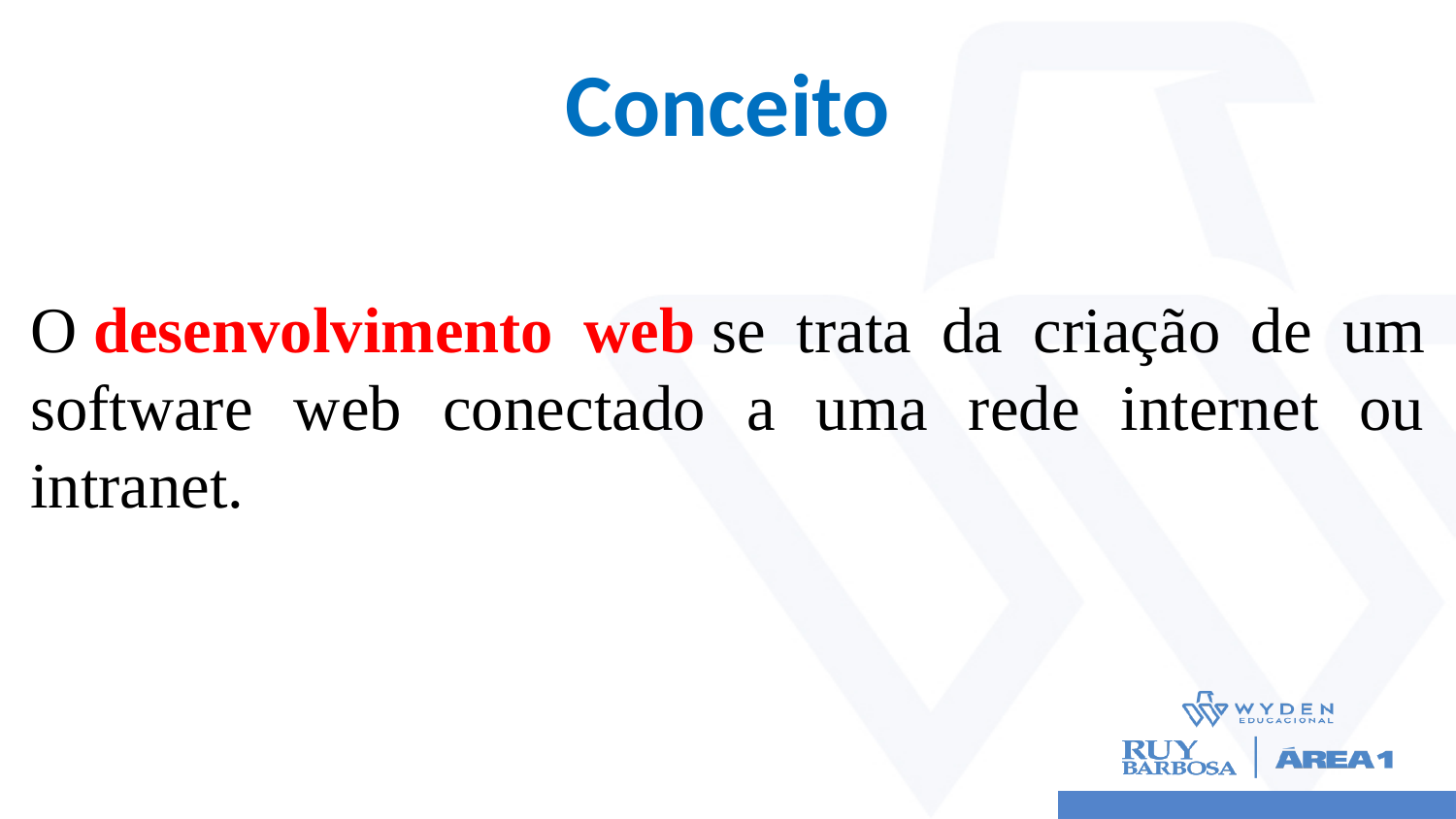

# Conceito

O desenvolvimento web se trata da criação de um software web conectado a uma rede internet ou intranet.